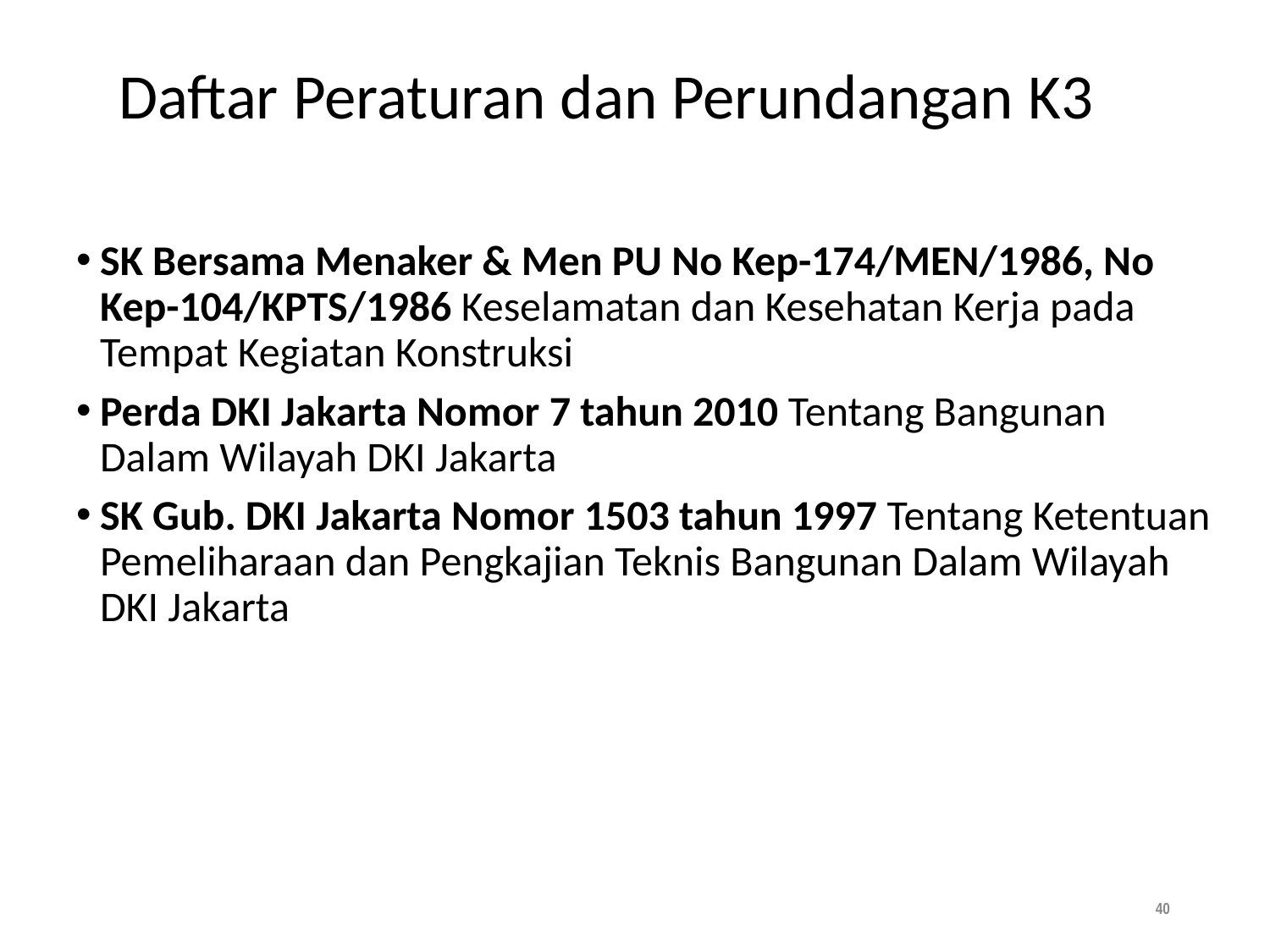

# Daftar Peraturan dan Perundangan K3
SK Bersama Menaker & Men PU No Kep-174/MEN/1986, No Kep-104/KPTS/1986 Keselamatan dan Kesehatan Kerja pada Tempat Kegiatan Konstruksi
Perda DKI Jakarta Nomor 7 tahun 2010 Tentang Bangunan Dalam Wilayah DKI Jakarta
SK Gub. DKI Jakarta Nomor 1503 tahun 1997 Tentang Ketentuan Pemeliharaan dan Pengkajian Teknis Bangunan Dalam Wilayah DKI Jakarta
40